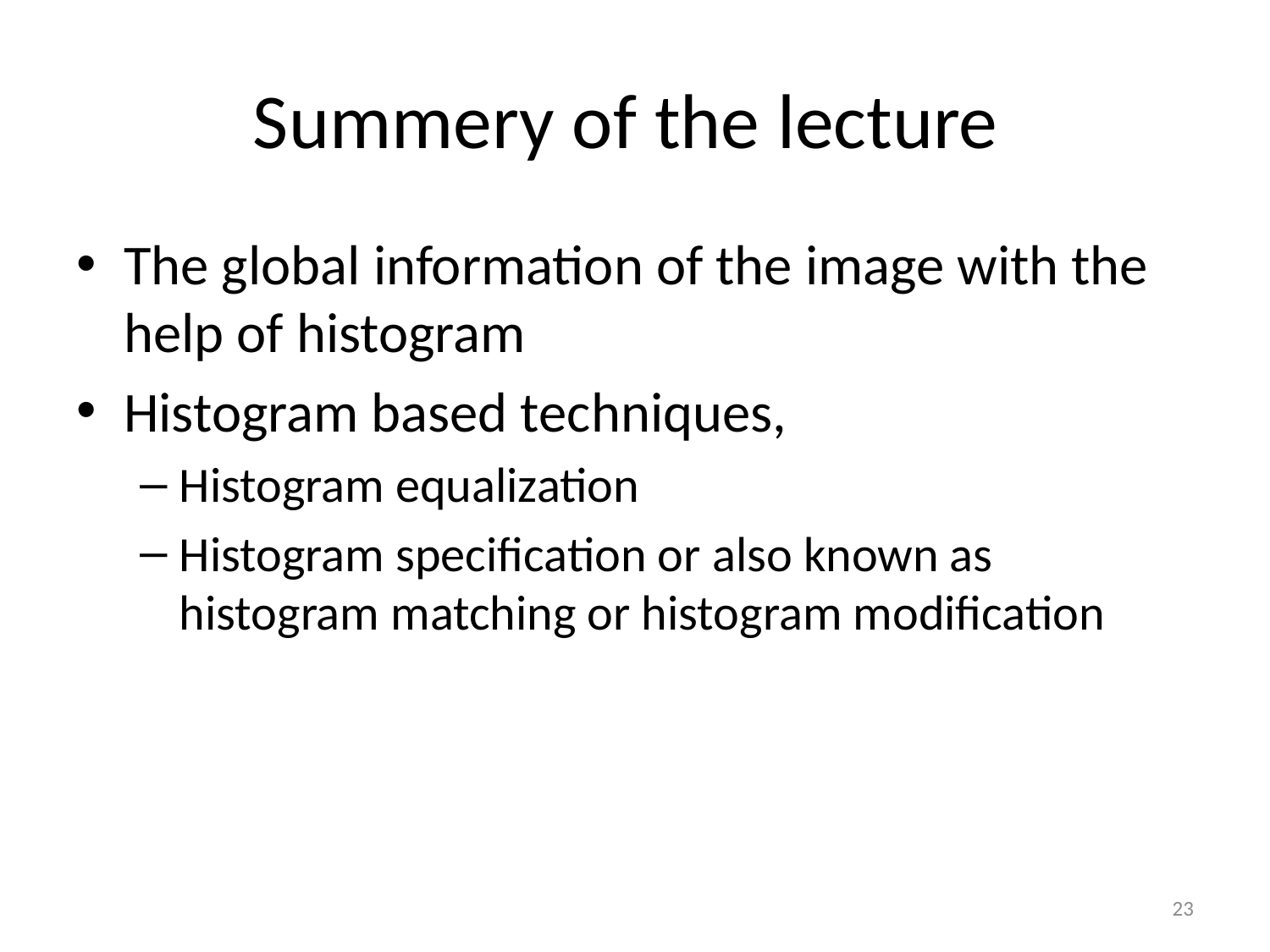

# Summery of the lecture
The global information of the image with the help of histogram
Histogram based techniques,
Histogram equalization
Histogram specification or also known as histogram matching or histogram modification
23